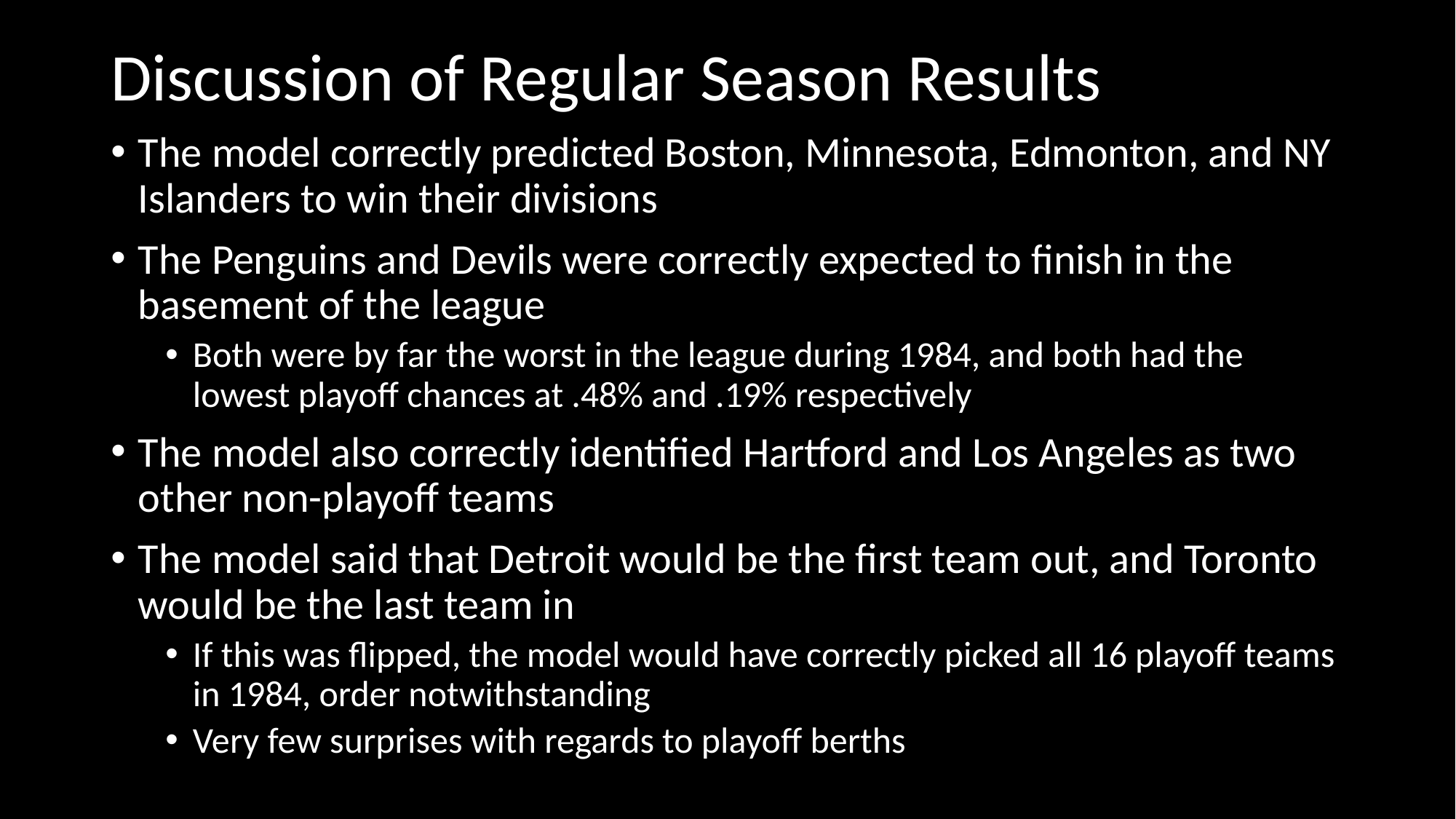

# Discussion of Regular Season Results
The model correctly predicted Boston, Minnesota, Edmonton, and NY Islanders to win their divisions
The Penguins and Devils were correctly expected to finish in the basement of the league
Both were by far the worst in the league during 1984, and both had the lowest playoff chances at .48% and .19% respectively
The model also correctly identified Hartford and Los Angeles as two other non-playoff teams
The model said that Detroit would be the first team out, and Toronto would be the last team in
If this was flipped, the model would have correctly picked all 16 playoff teams in 1984, order notwithstanding
Very few surprises with regards to playoff berths